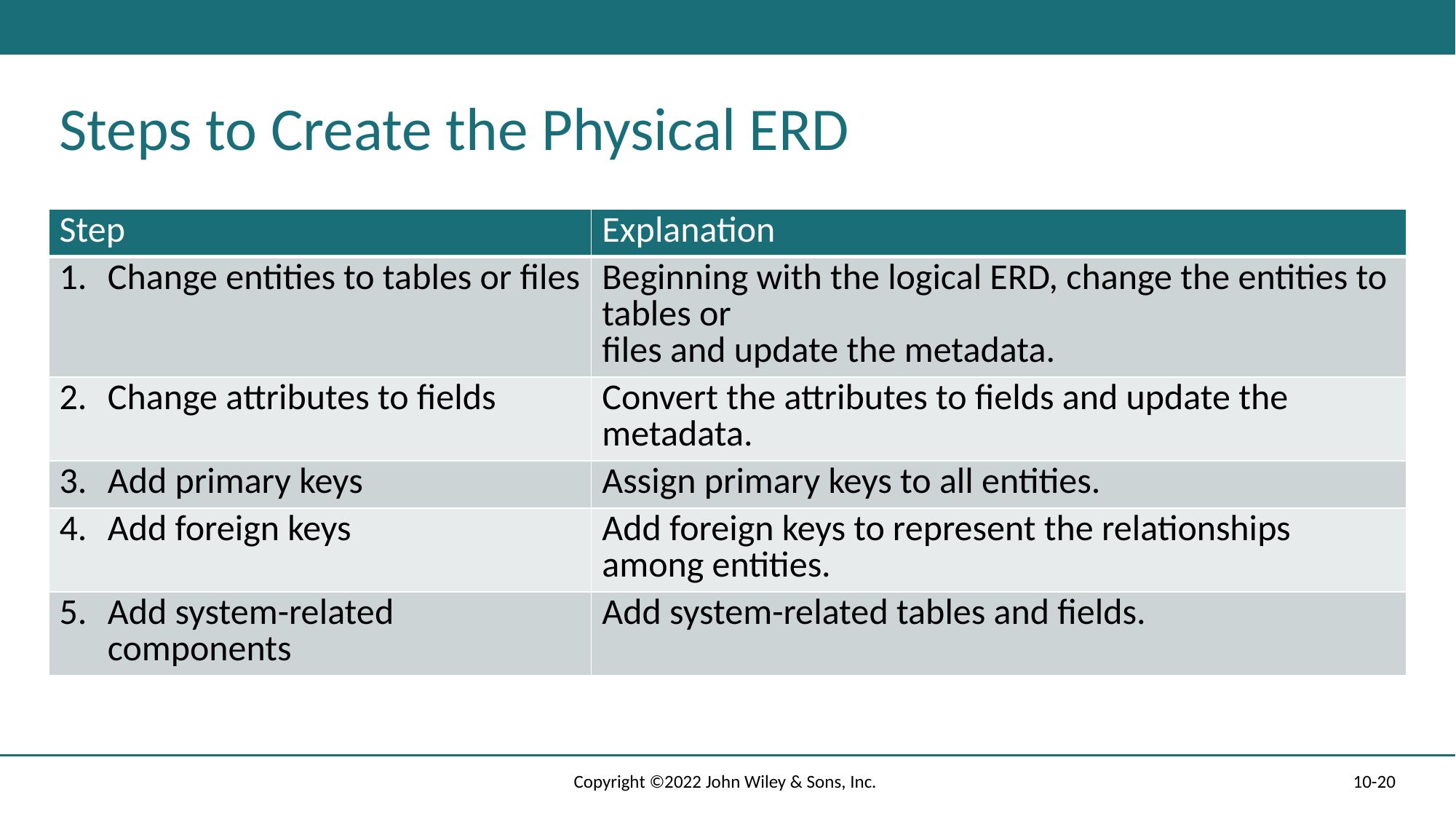

# Steps to Create the Physical ERD
| Step | Explanation |
| --- | --- |
| Change entities to tables or files | Beginning with the logical ERD, change the entities to tables or files and update the metadata. |
| Change attributes to fields | Convert the attributes to fields and update the metadata. |
| Add primary keys | Assign primary keys to all entities. |
| Add foreign keys | Add foreign keys to represent the relationships among entities. |
| Add system-related components | Add system-related tables and fields. |
Copyright ©2022 John Wiley & Sons, Inc.
10-20